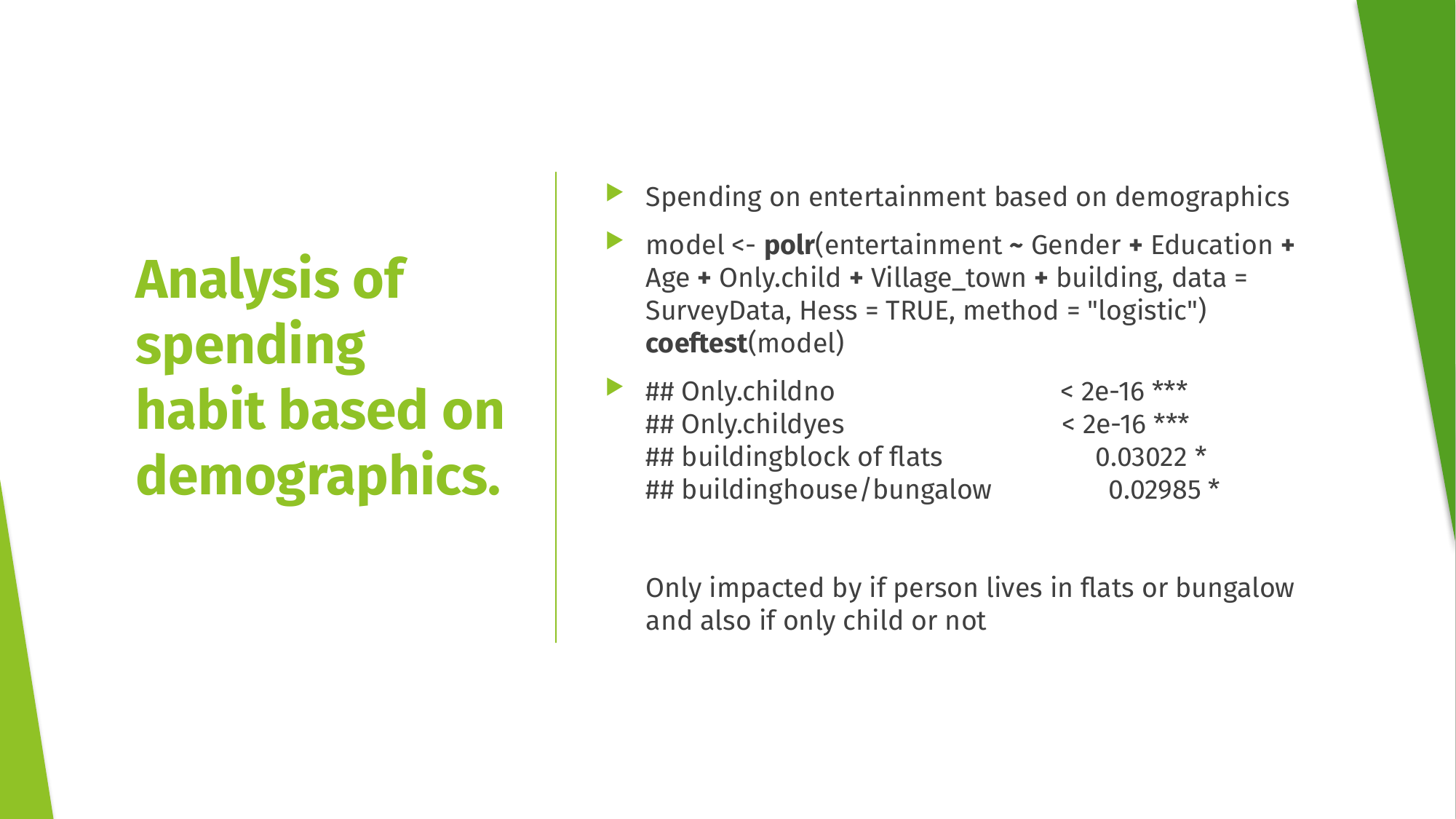

Spending on entertainment based on demographics
model <- polr(entertainment ~ Gender + Education + Age + Only.child + Village_town + building, data = SurveyData, Hess = TRUE, method = "logistic")
coeftest(model)
## Only.childno                               < 2e-16 *** ## Only.childyes                              < 2e-16 *** ## buildingblock of flats                     0.03022 * ## buildinghouse/bungalow                0.02985 * Only impacted by if person lives in flats or bungalow and also if only child or not
# Analysis of spending habit based on demographics.